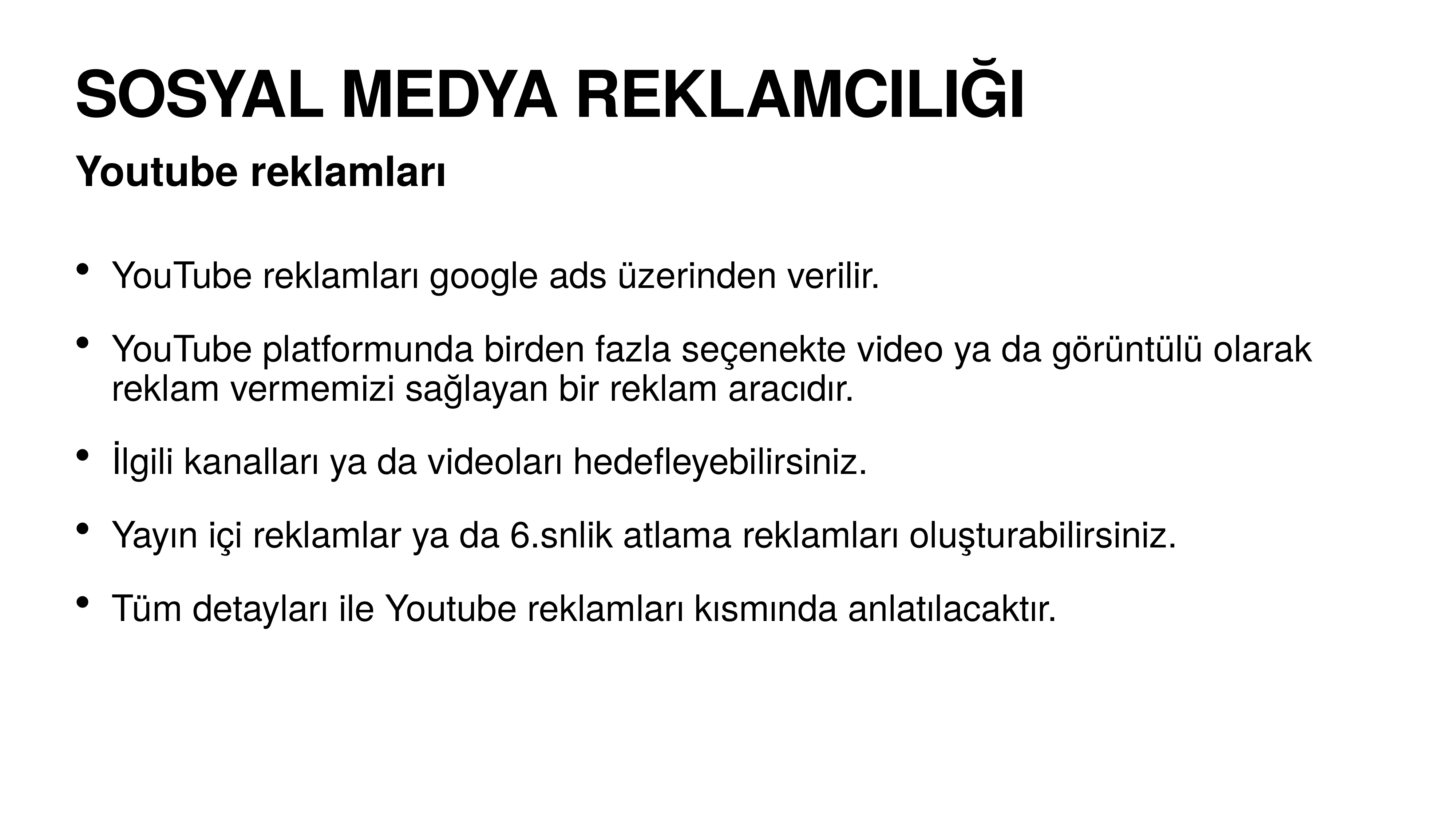

# SOSYAL MEDYA REKLAMCILIĞI
Youtube reklamları
YouTube reklamları google ads üzerinden verilir.
YouTube platformunda birden fazla seçenekte video ya da görüntülü olarak reklam vermemizi sağlayan bir reklam aracıdır.
İlgili kanalları ya da videoları hedefleyebilirsiniz.
Yayın içi reklamlar ya da 6.snlik atlama reklamları oluşturabilirsiniz.
Tüm detayları ile Youtube reklamları kısmında anlatılacaktır.